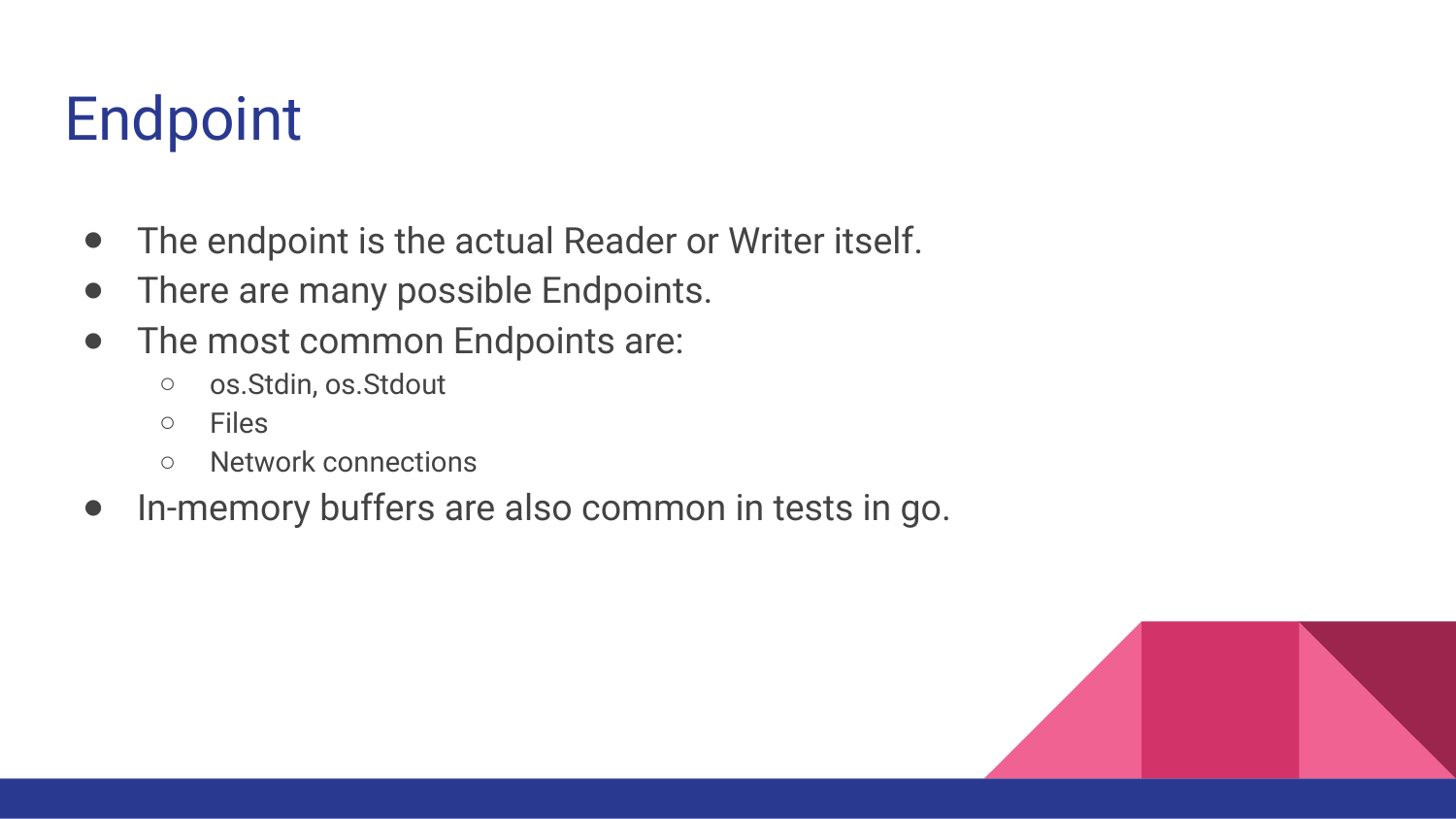

# Endpoint
The endpoint is the actual Reader or Writer itself.
There are many possible Endpoints.
The most common Endpoints are:
os.Stdin, os.Stdout
Files
Network connections
In-memory buffers are also common in tests in go.